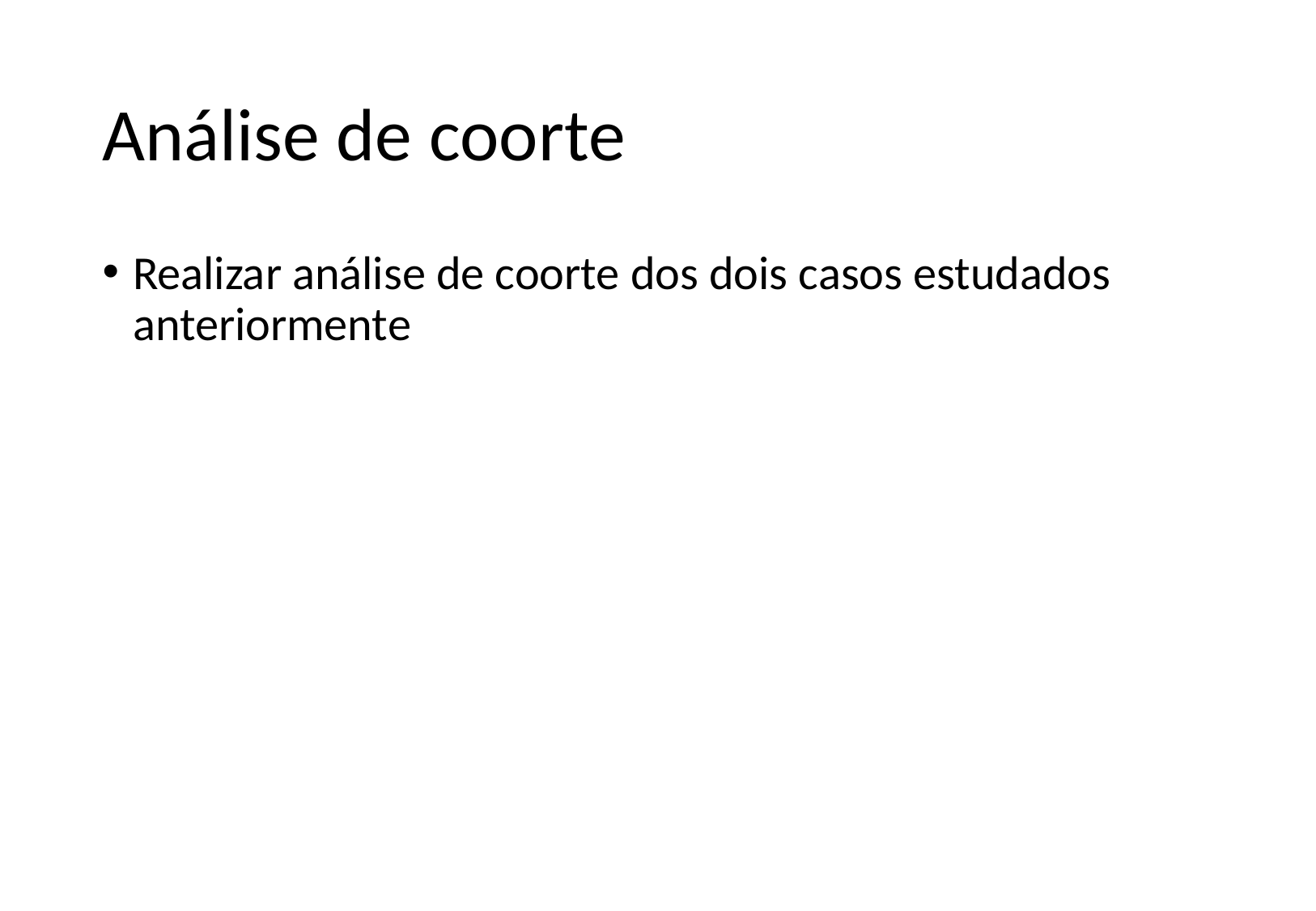

# Análise de coorte
Realizar análise de coorte dos dois casos estudados anteriormente